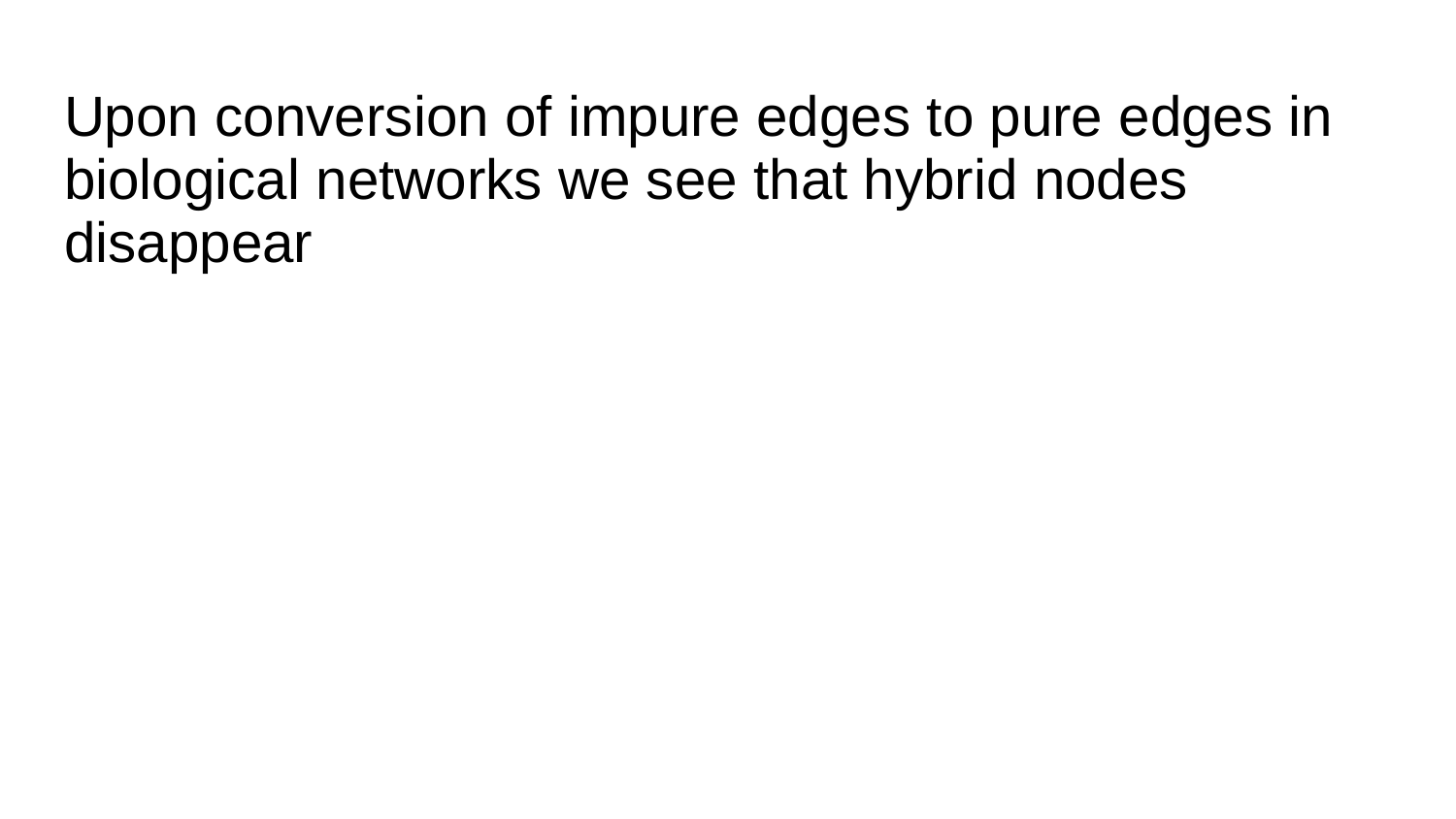

# Upon conversion of impure edges to pure edges in biological networks we see that hybrid nodes disappear